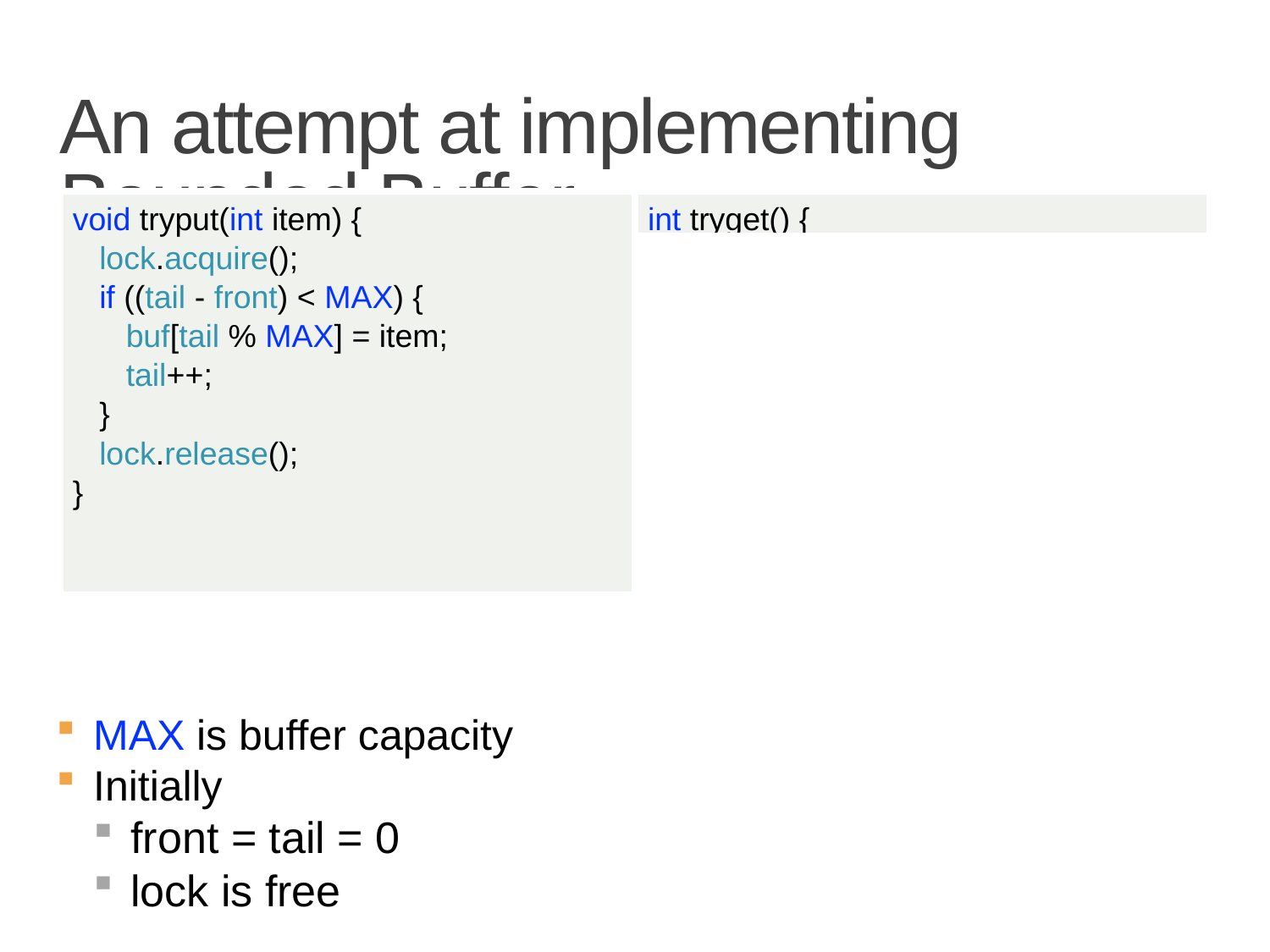

# An attempt at implementing Bounded Buffer
| void tryput(int item) {    lock.acquire();    if ((tail - front) < MAX) {       buf[tail % MAX] = item;       tail++;    }    lock.release(); } | int tryget() {    int item = NULL;    lock.acquire();    if (front < tail) {       item = buf[front % MAX];       front++;    }    lock.release();    return item; } |
| --- | --- |

MAX is buffer capacity
Initially
front = tail = 0
lock is free